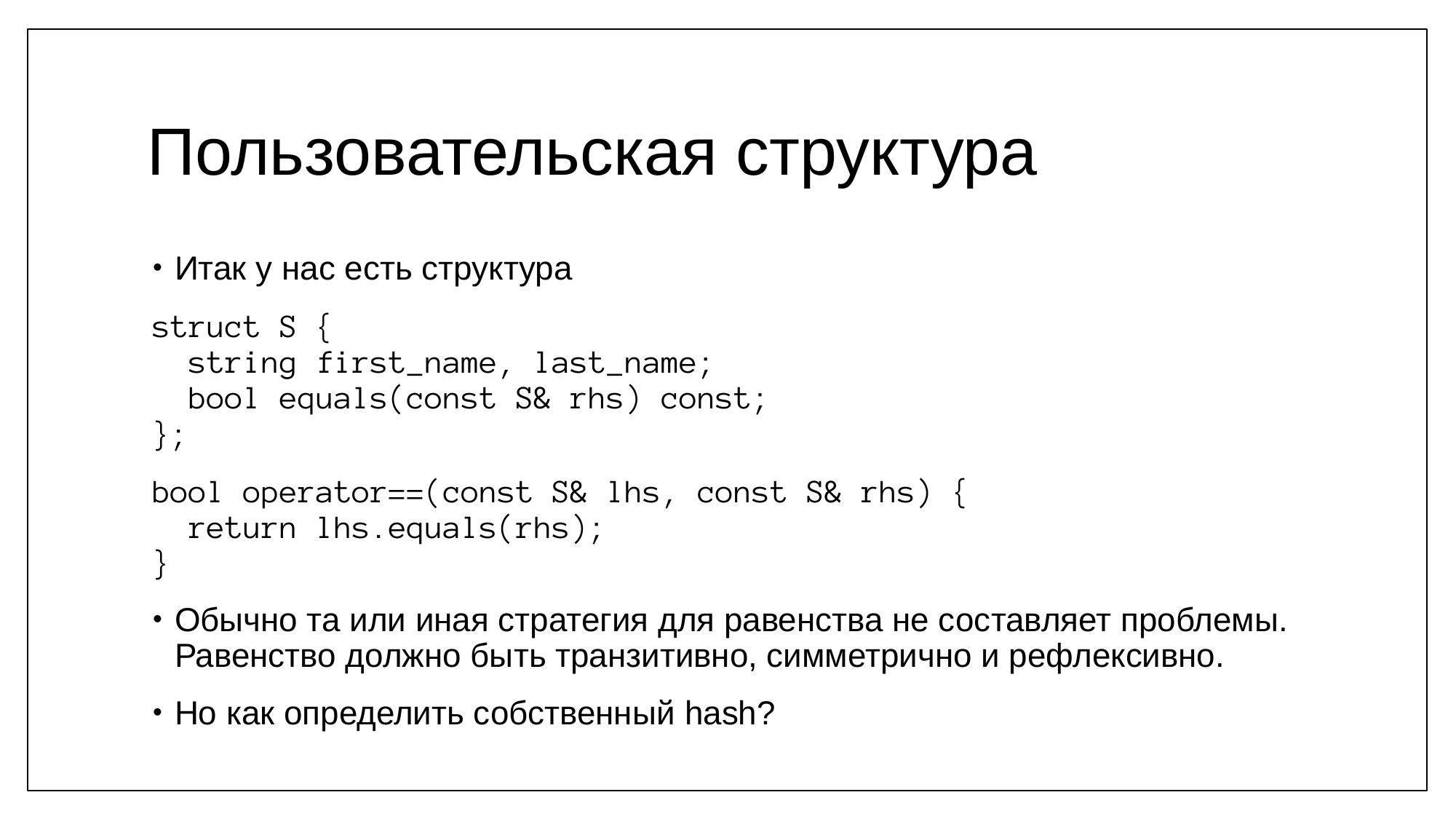

# Пользовательская структура
Итак у нас есть структура
struct S {
  string first_name, last_name;
  bool equals(const S& rhs) const;
};
bool operator==(const S& lhs, const S& rhs) {
  return lhs.equals(rhs);
}
Обычно та или иная стратегия для равенства не составляет проблемы. Равенство должно быть транзитивно, симметрично и рефлексивно.
Но как определить собственный hash?